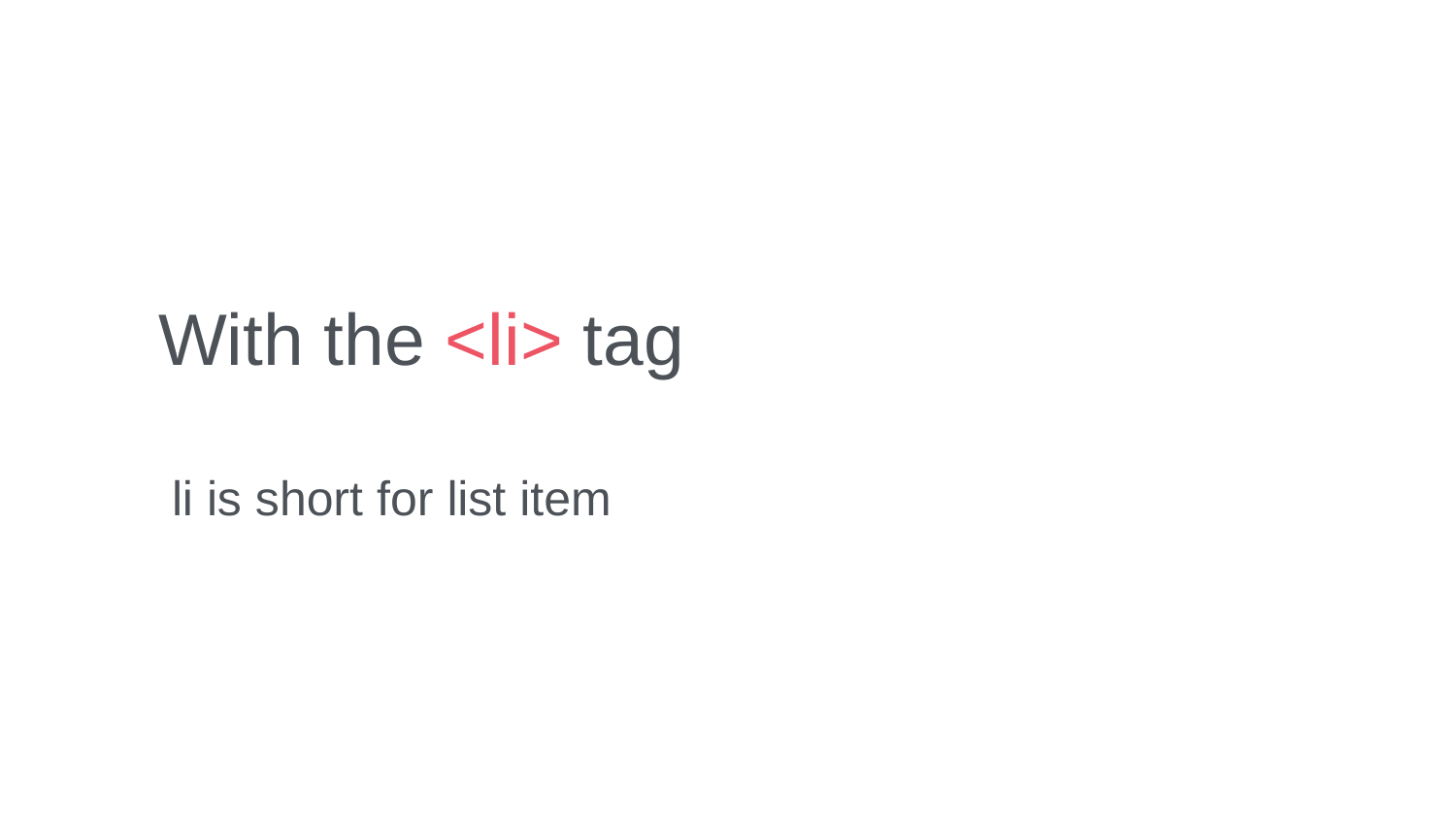

With the <li> tag

 li is short for list item